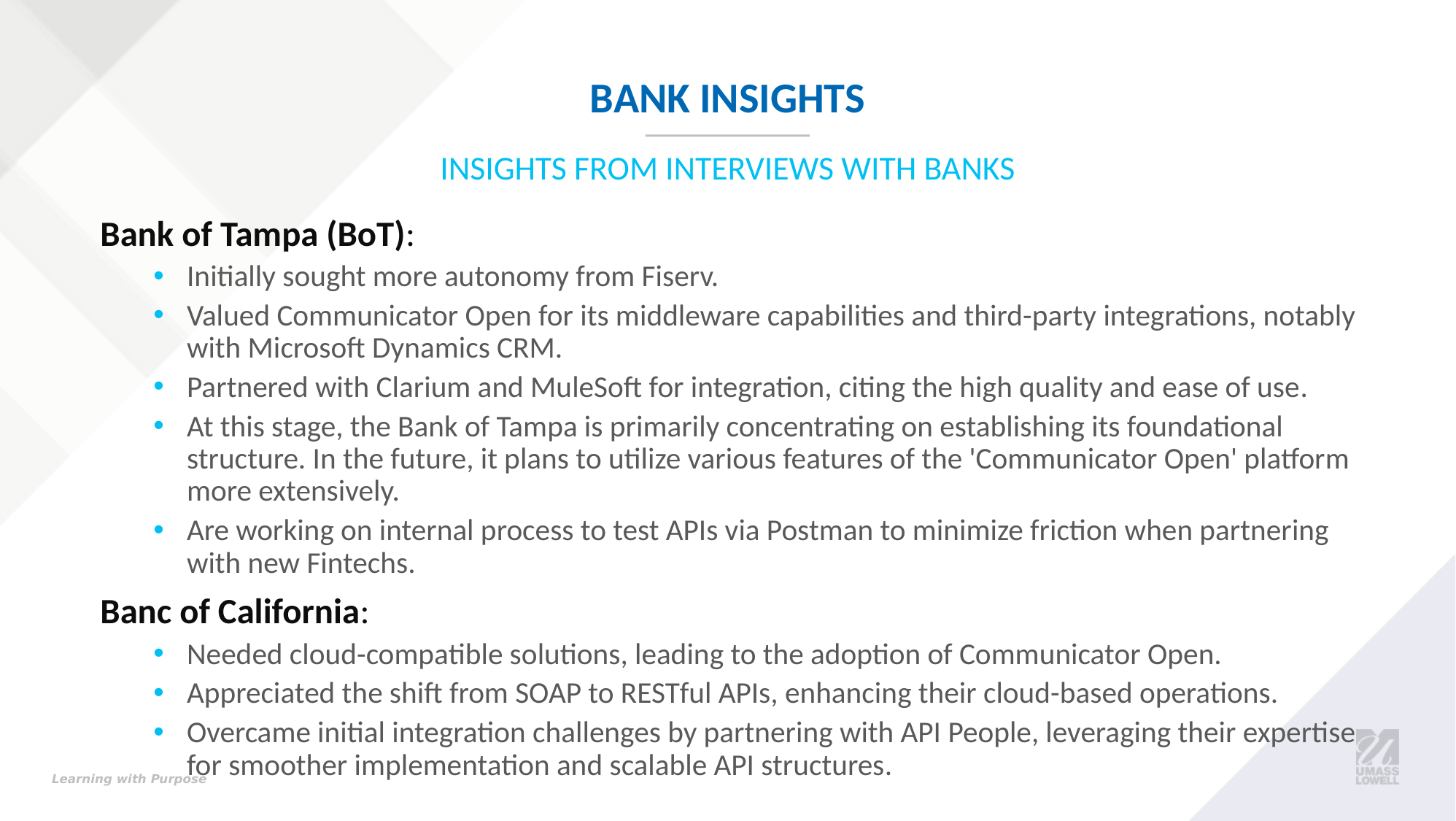

# Bank Insights
Insights from interviews with banks
Bank of Tampa (BoT):
Initially sought more autonomy from Fiserv.
Valued Communicator Open for its middleware capabilities and third-party integrations, notably with Microsoft Dynamics CRM.
Partnered with Clarium and MuleSoft for integration, citing the high quality and ease of use​​​​.
At this stage, the Bank of Tampa is primarily concentrating on establishing its foundational structure. In the future, it plans to utilize various features of the 'Communicator Open' platform more extensively.
Are working on internal process to test APIs via Postman to minimize friction when partnering with new Fintechs.
Banc of California:
Needed cloud-compatible solutions, leading to the adoption of Communicator Open.
Appreciated the shift from SOAP to RESTful APIs, enhancing their cloud-based operations.
Overcame initial integration challenges by partnering with API People, leveraging their expertise for smoother implementation and scalable API structures​​​​.